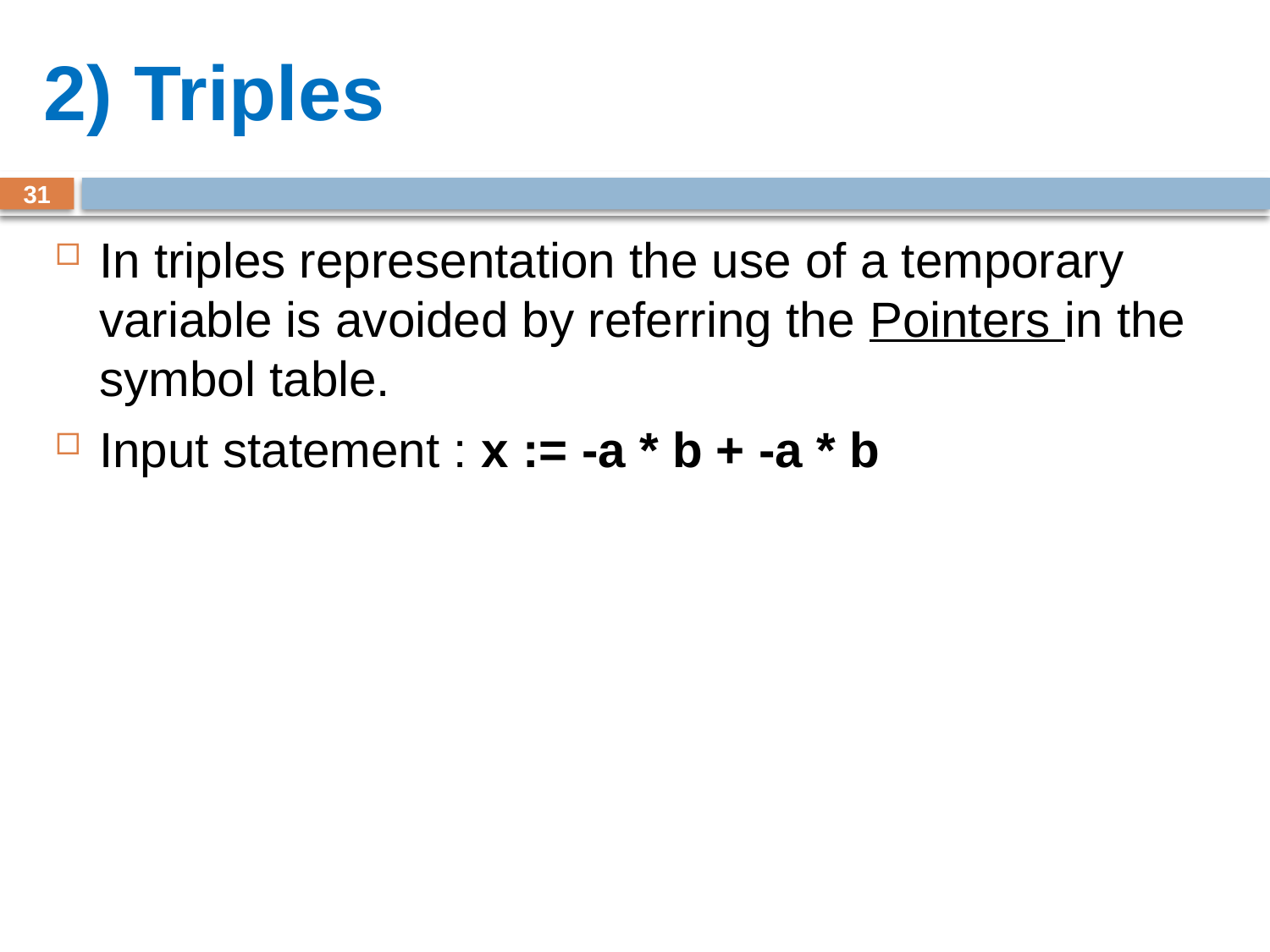

# 2) Triples
31
In triples representation the use of a temporary variable is avoided by referring the Pointers in the symbol table.
Input statement : x := -a * b + -a * b